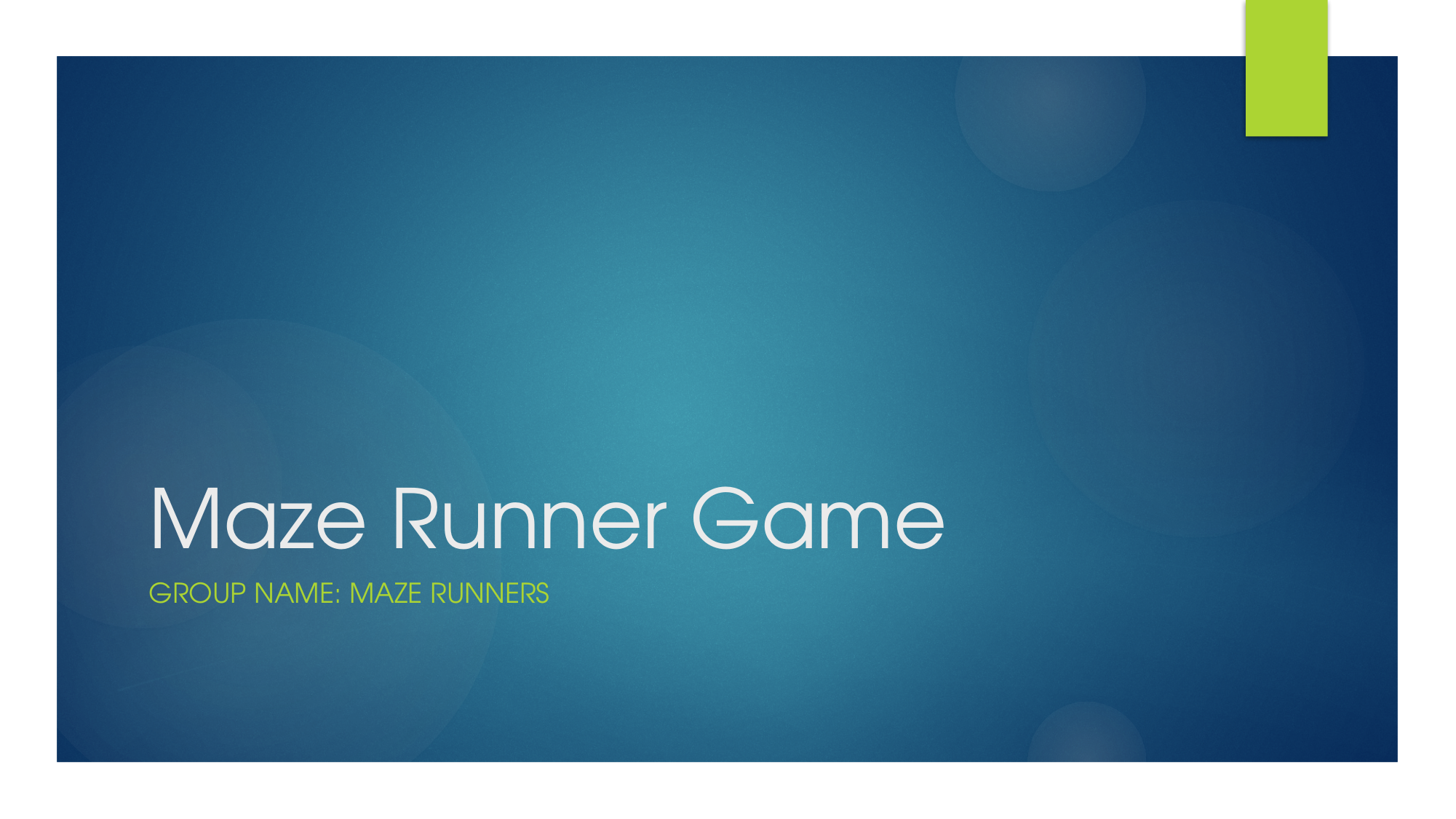

# Maze Runner Game
Group Name: Maze runners